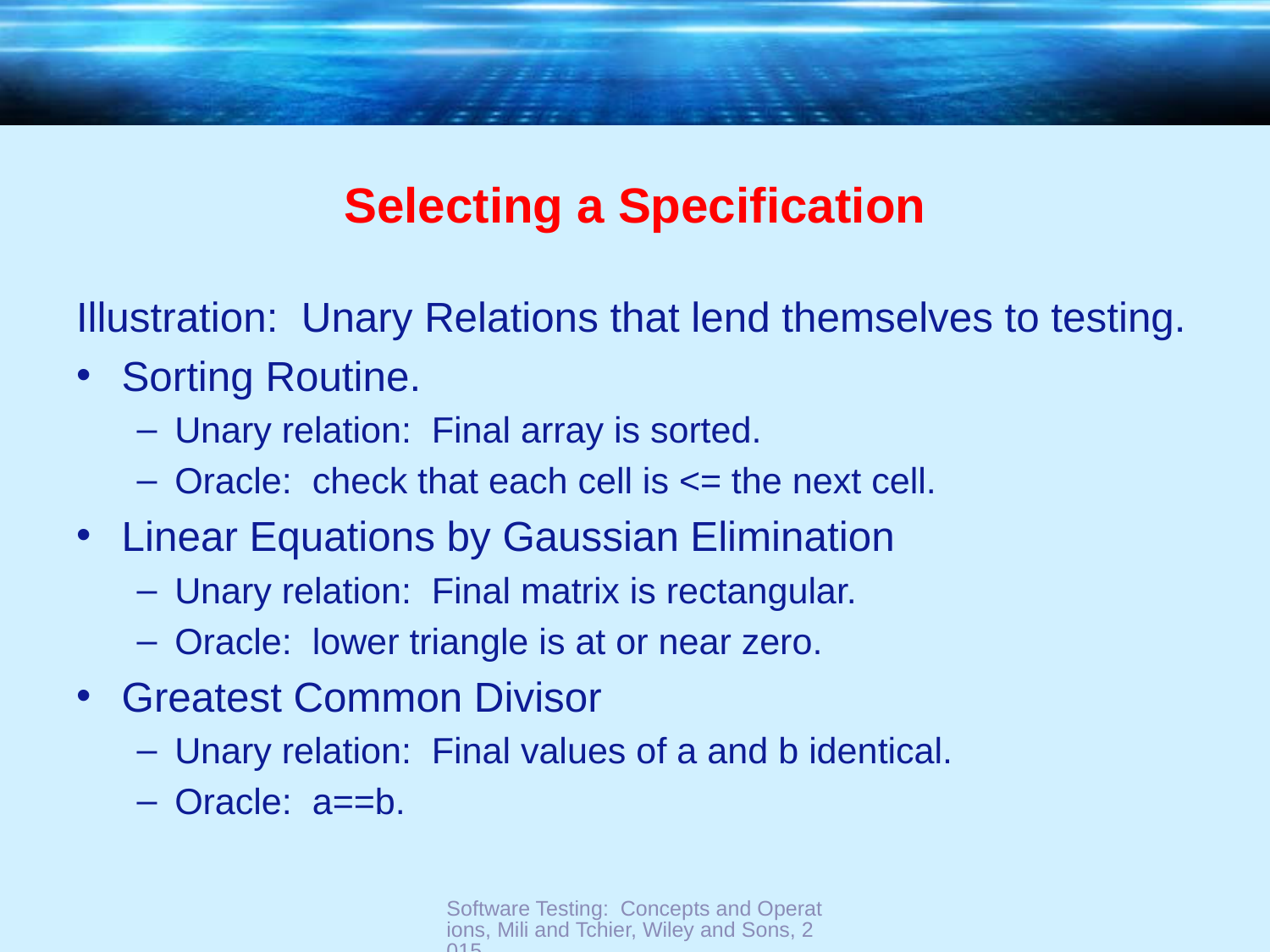

# Selecting a Specification
Illustration:  Unary Relations that lend themselves to testing.
Sorting Routine.
Unary relation:  Final array is sorted.
Oracle:  check that each cell is <= the next cell.
Linear Equations by Gaussian Elimination
Unary relation:  Final matrix is rectangular.
Oracle:  lower triangle is at or near zero.
Greatest Common Divisor
Unary relation:  Final values of a and b identical.
Oracle:  a==b.
Software Testing:  Concepts and Operations, Mili and Tchier, Wiley and Sons, 2015